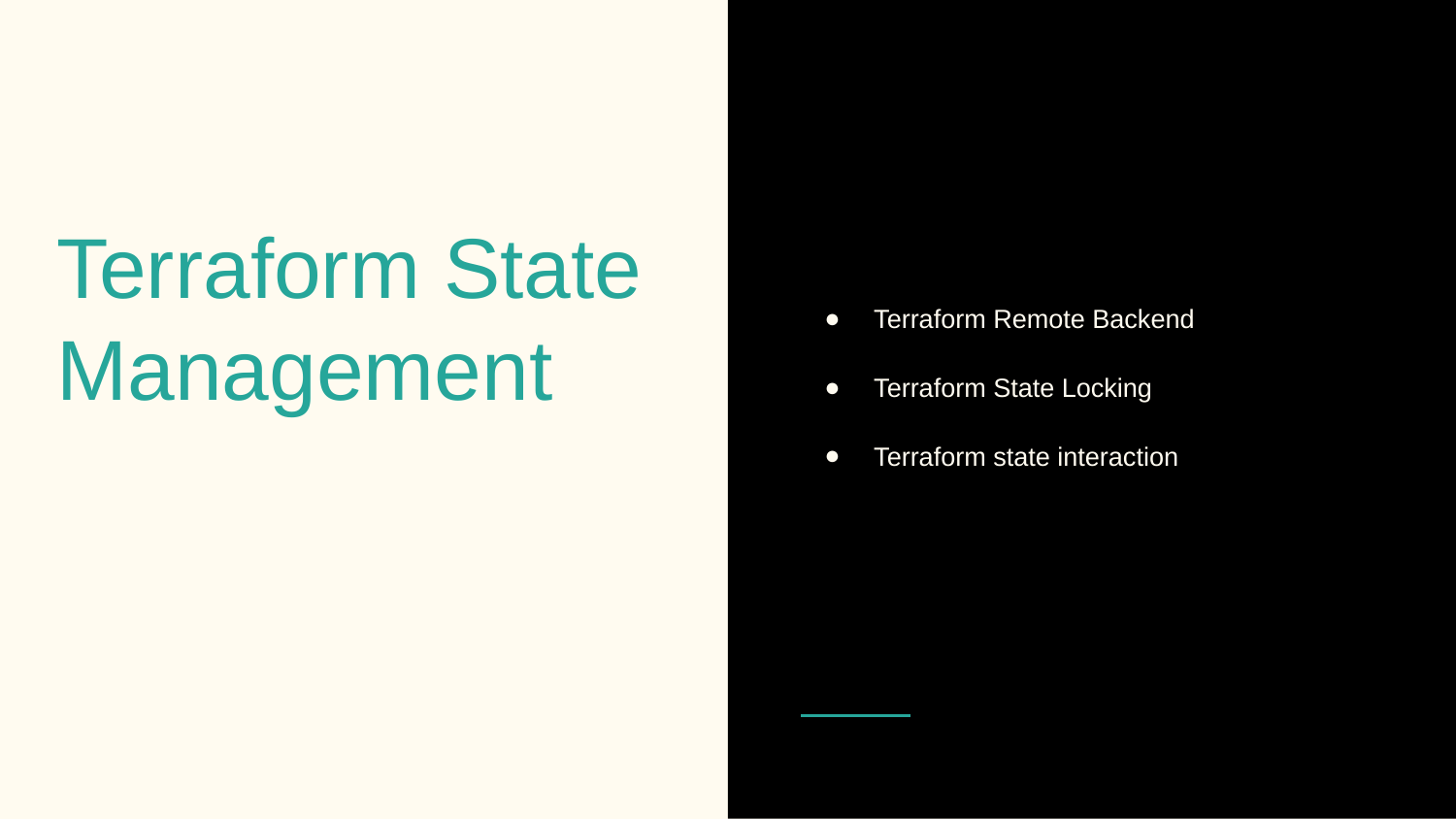

Terraform Remote Backend
Terraform State Locking
Terraform state interaction
# Terraform State Management